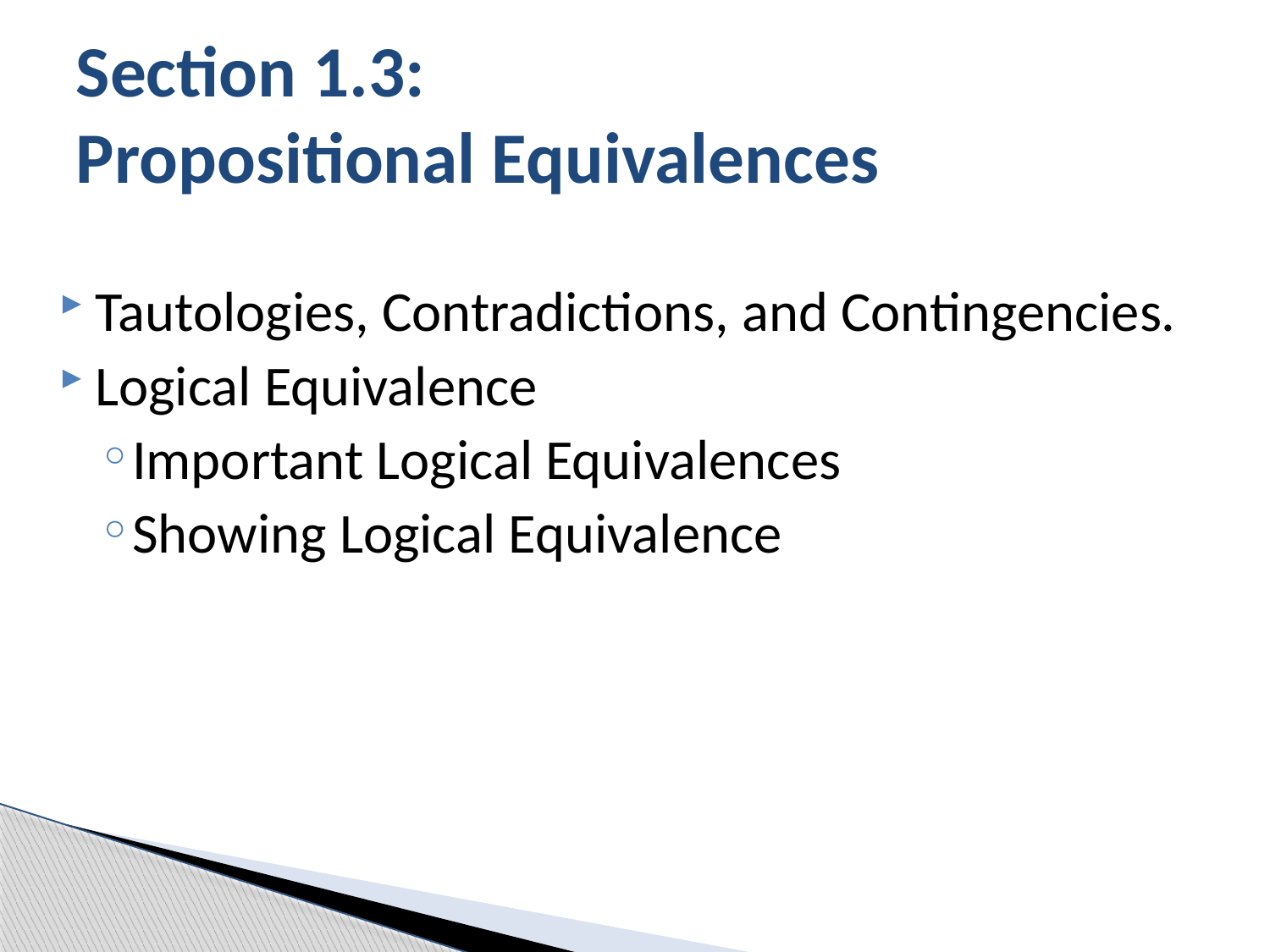

# Section 1.3: Propositional Equivalences
Tautologies, Contradictions, and Contingencies.
Logical Equivalence
Important Logical Equivalences
Showing Logical Equivalence